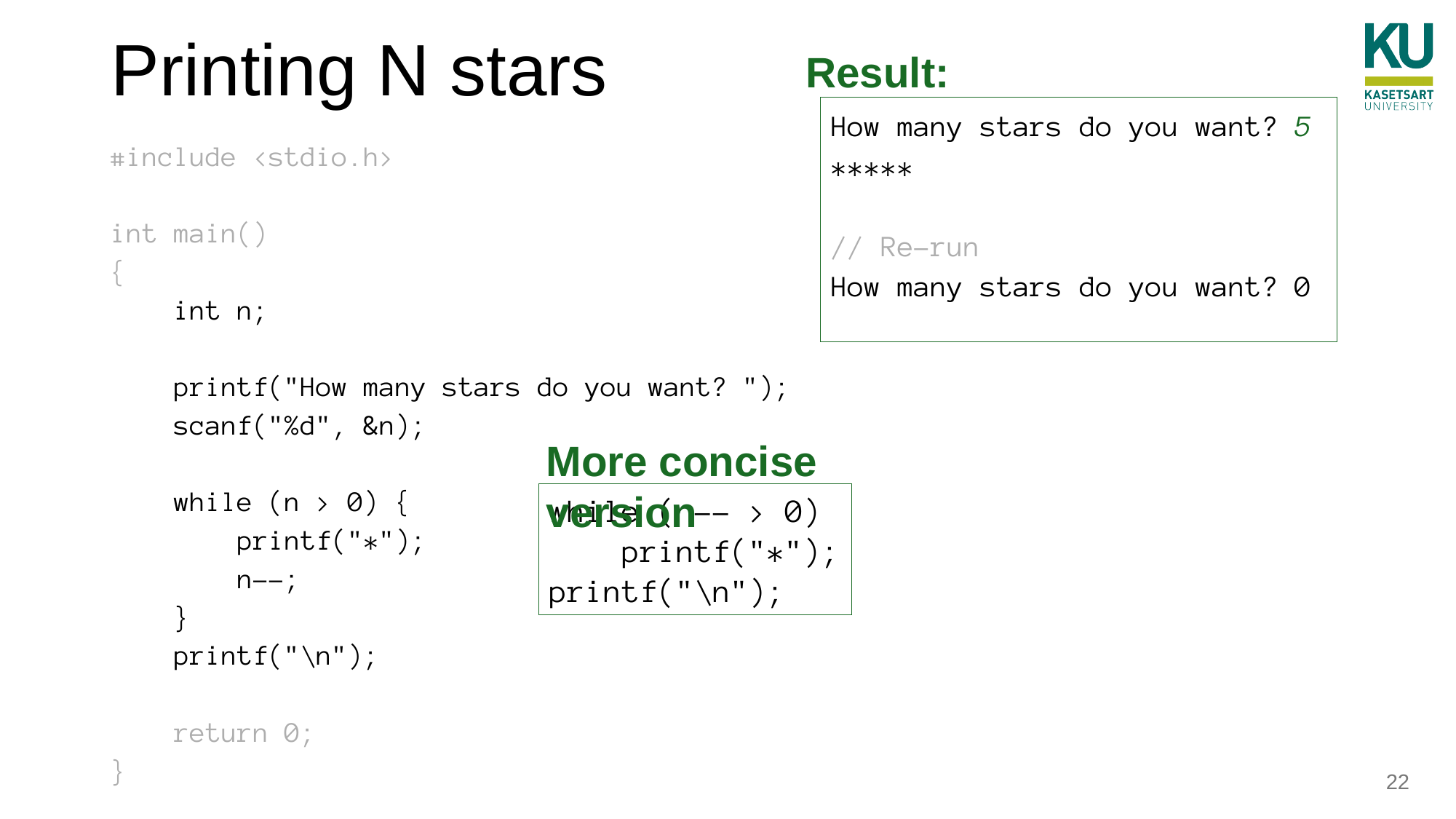

# Printing N stars
Result:
How many stars do you want? 5
*****

// Re-run
How many stars do you want? 0

#include <stdio.h>

int main()
{
    int n;

    printf("How many stars do you want? ");
    scanf("%d", &n);

    while (n > 0) {
        printf("*");
        n--;
    }
    printf("\n");

    return 0;
}
More concise version
while (n-- > 0)
    printf("*");
printf("\n");
22